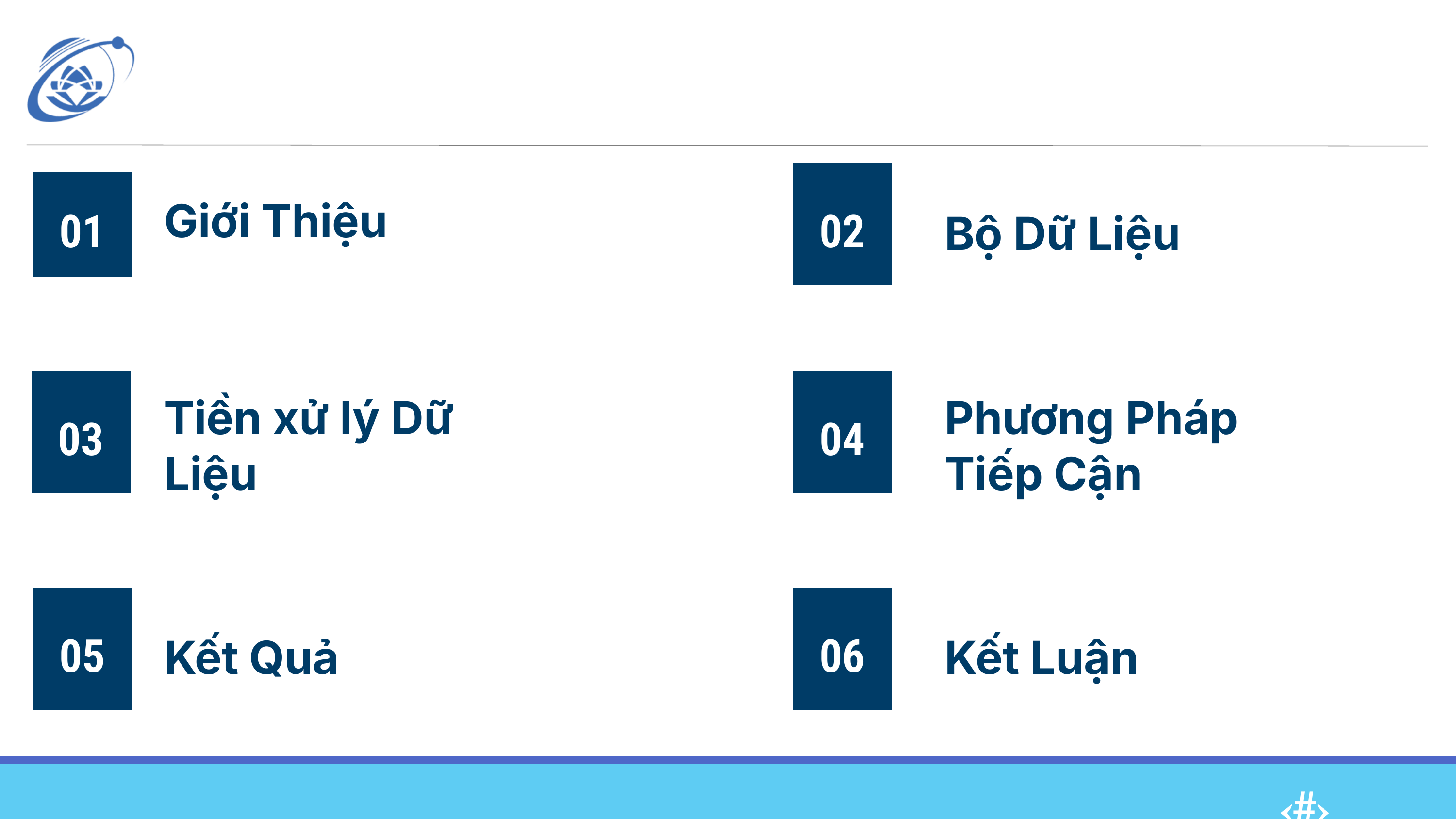

02

01
Giới Thiệu
Bộ Dữ Liệu

03

04
Tiền xử lý Dữ Liệu
Phương Pháp Tiếp Cận

05

06
Kết Quả
Kết Luận

‹#›